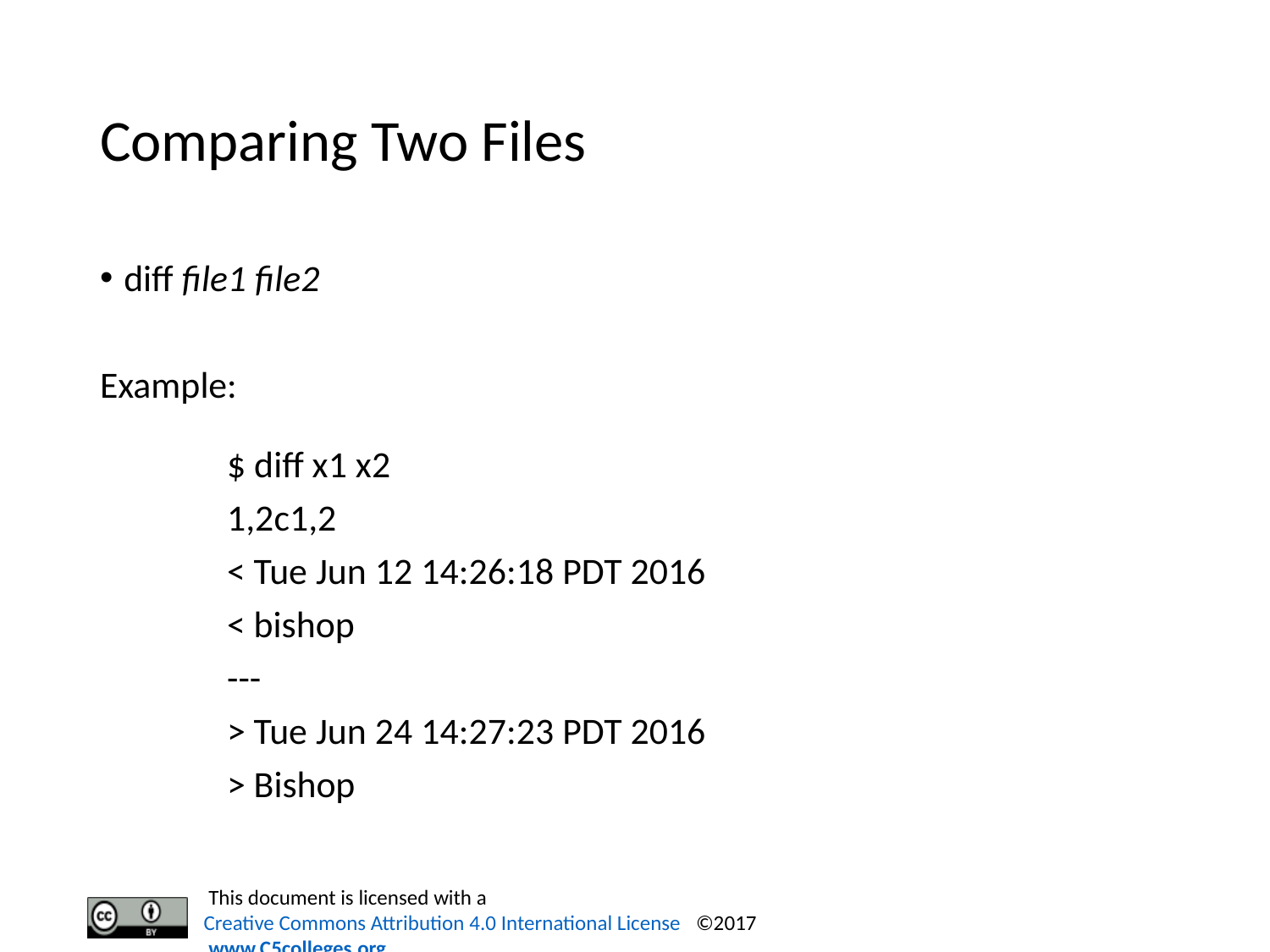

# Comparing Two Files
diff file1 file2

Example:
	$ diff x1 x2
 	1,2c1,2
 	< Tue Jun 12 14:26:18 PDT 2016
 	< bishop
 	---
  	> Tue Jun 24 14:27:23 PDT 2016
	> Bishop